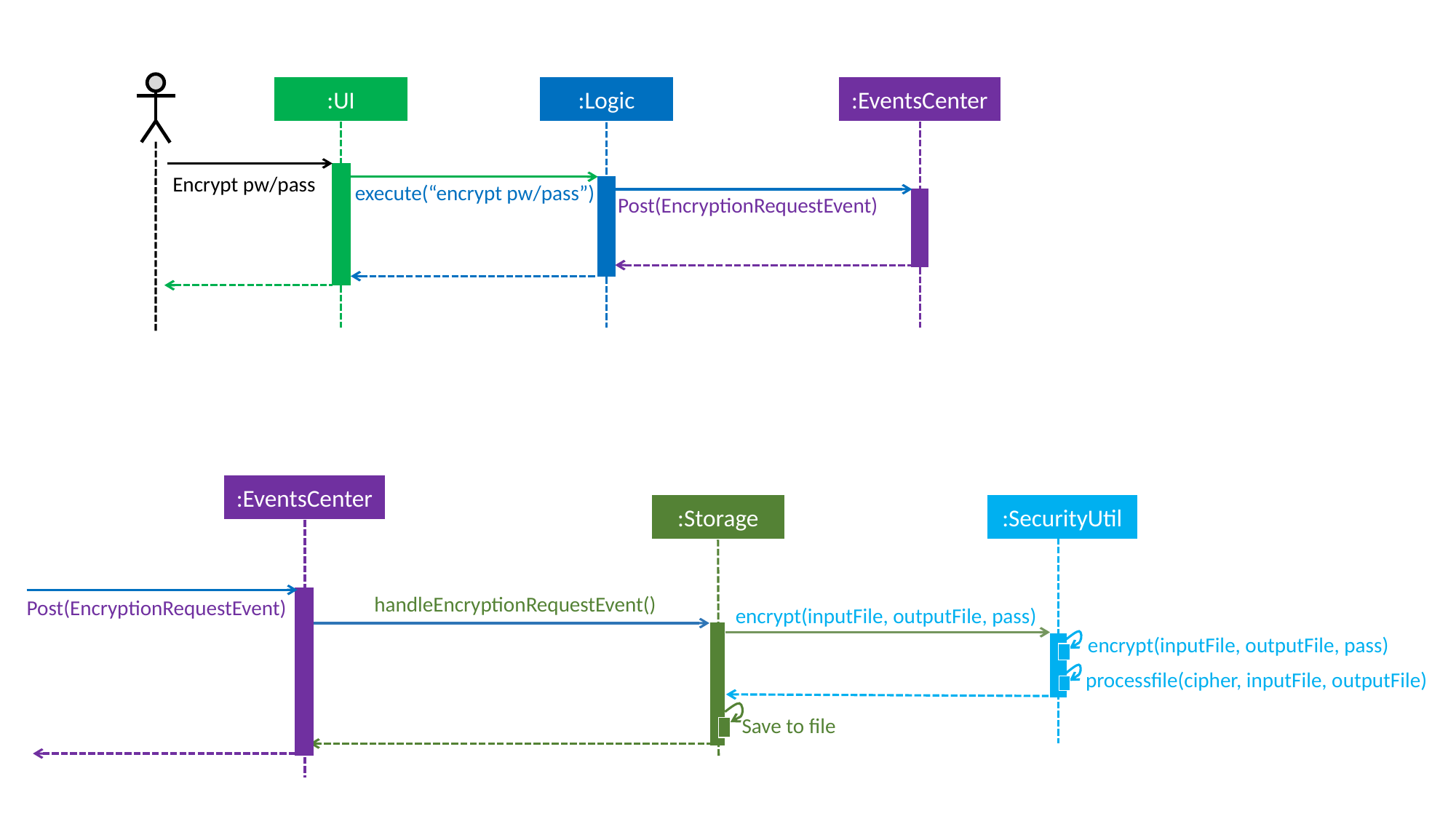

:UI
:EventsCenter
:Logic

Encrypt pw/pass

execute(“encrypt pw/pass”)

Post(EncryptionRequestEvent)
:EventsCenter
:Storage
:SecurityUtil

handleEncryptionRequestEvent()
Post(EncryptionRequestEvent)
encrypt(inputFile, outputFile, pass)

encrypt(inputFile, outputFile, pass)

processfile(cipher, inputFile, outputFile)

Save to file